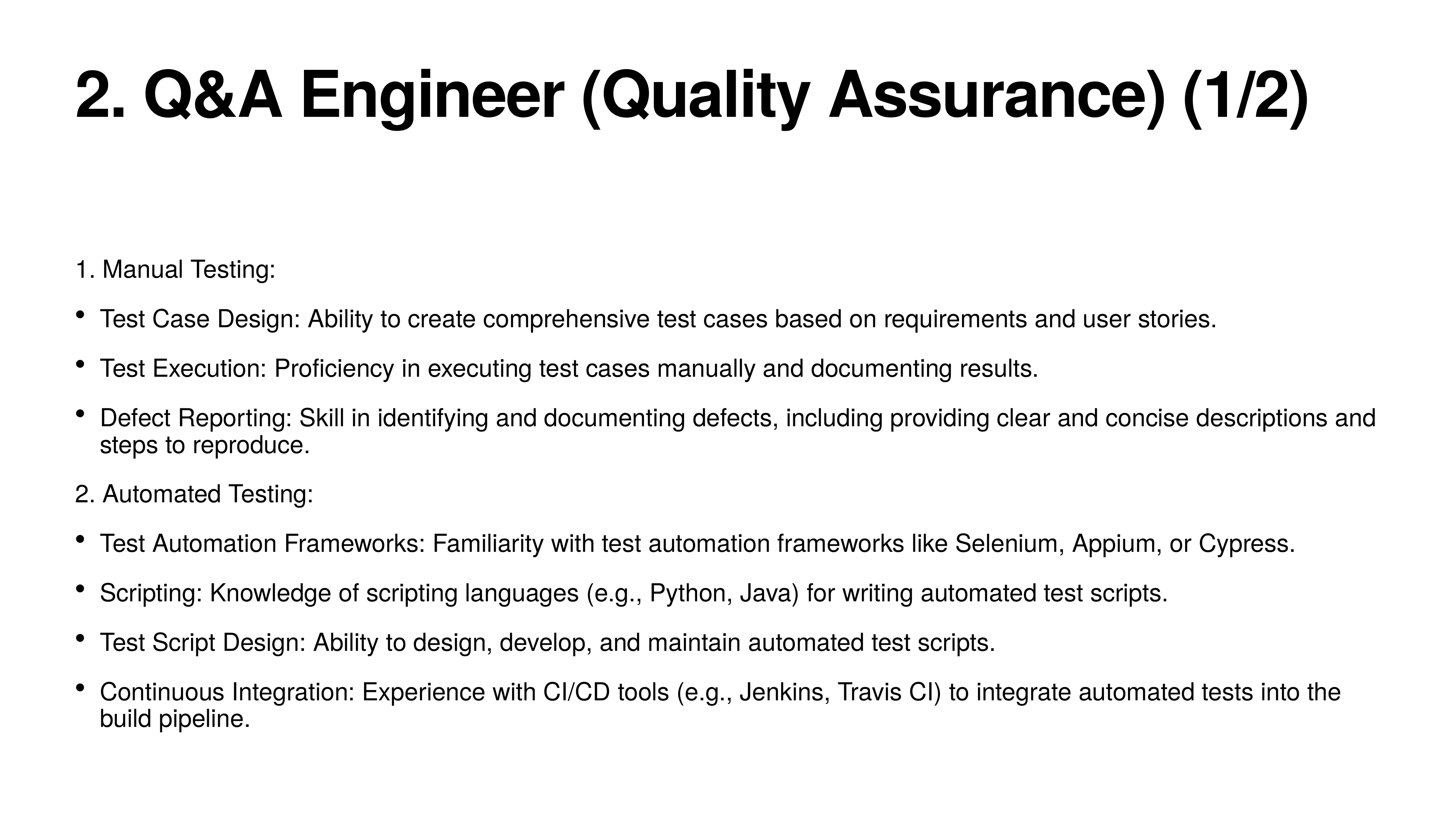

# 2. Q&A Engineer (Quality Assurance) (1/2)

1. Manual Testing:
Test Case Design: Ability to create comprehensive test cases based on requirements and user stories.
Test Execution: Proficiency in executing test cases manually and documenting results.
Defect Reporting: Skill in identifying and documenting defects, including providing clear and concise descriptions and steps to reproduce.
2. Automated Testing:
Test Automation Frameworks: Familiarity with test automation frameworks like Selenium, Appium, or Cypress.
Scripting: Knowledge of scripting languages (e.g., Python, Java) for writing automated test scripts.
Test Script Design: Ability to design, develop, and maintain automated test scripts.
Continuous Integration: Experience with CI/CD tools (e.g., Jenkins, Travis CI) to integrate automated tests into the build pipeline.